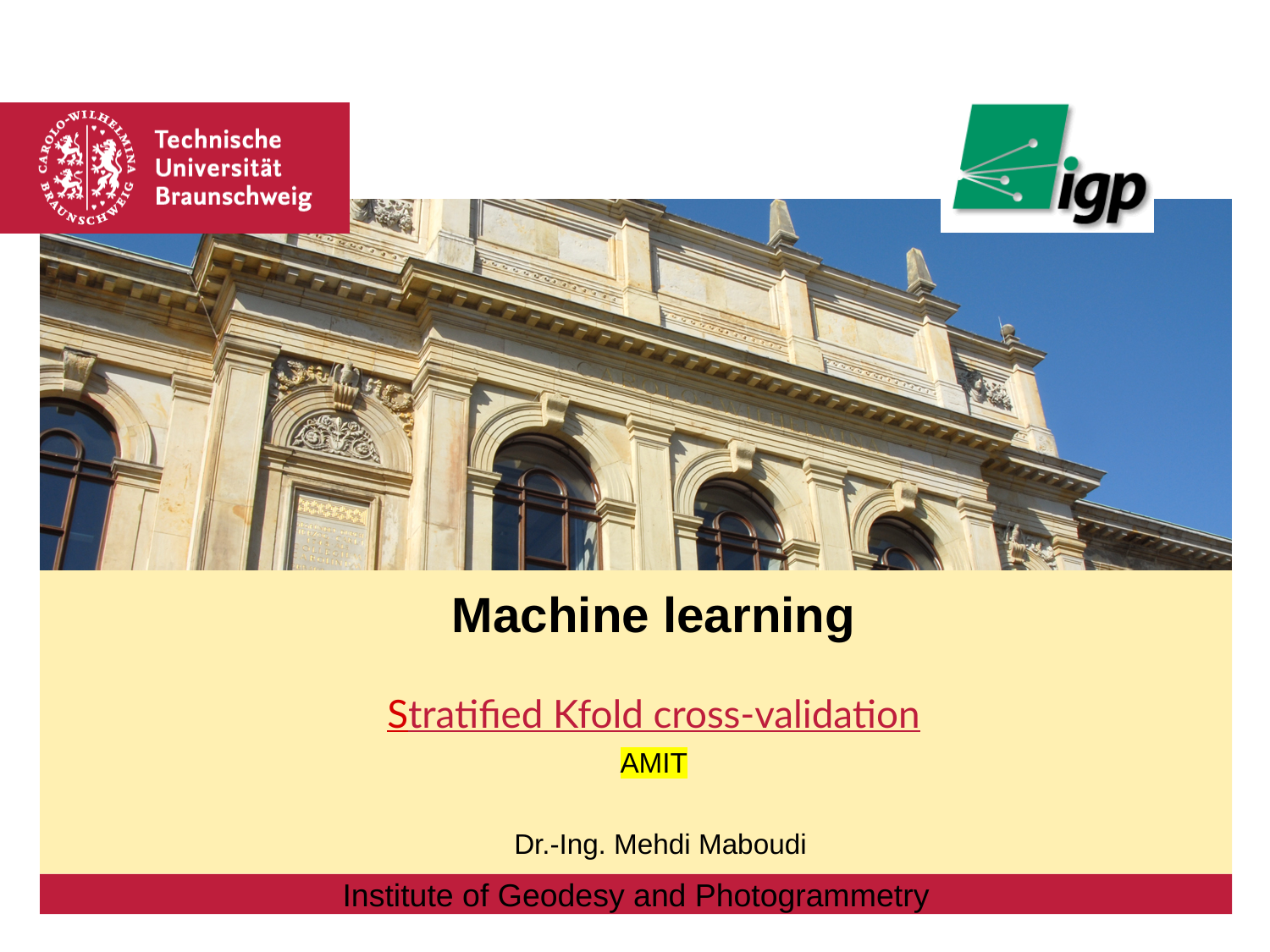

# Machine learning Stratified Kfold cross-validation
AMIT
Dr.-Ing. Mehdi Maboudi